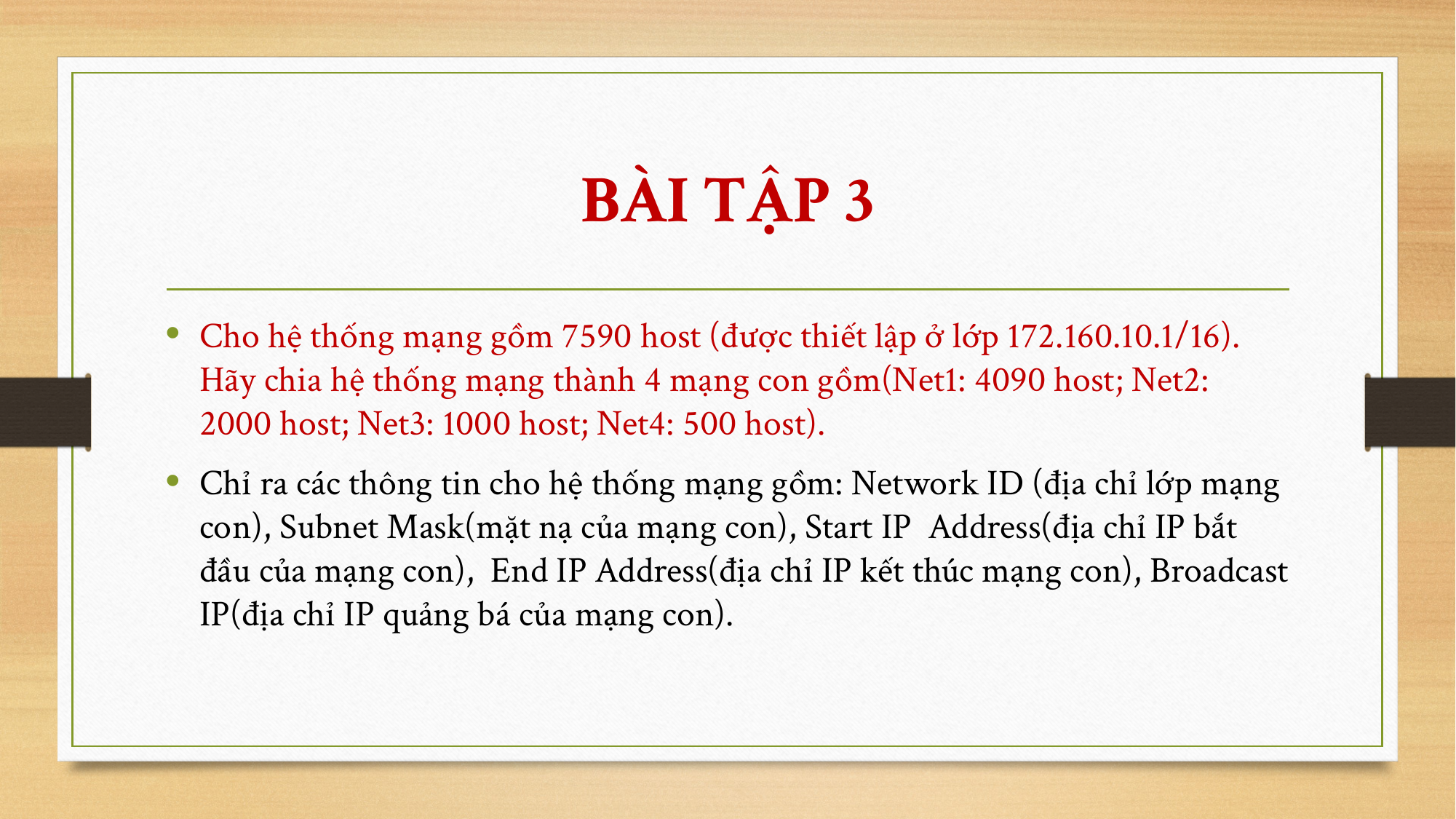

# BÀI TẬP 3
Cho hệ thống mạng gồm 7590 host (được thiết lập ở lớp 172.160.10.1/16). Hãy chia hệ thống mạng thành 4 mạng con gồm(Net1: 4090 host; Net2: 2000 host; Net3: 1000 host; Net4: 500 host).
Chỉ ra các thông tin cho hệ thống mạng gồm: Network ID (địa chỉ lớp mạng con), Subnet Mask(mặt nạ của mạng con), Start IP  Address(địa chỉ IP bắt đầu của mạng con),  End IP Address(địa chỉ IP kết thúc mạng con), Broadcast IP(địa chỉ IP quảng bá của mạng con).